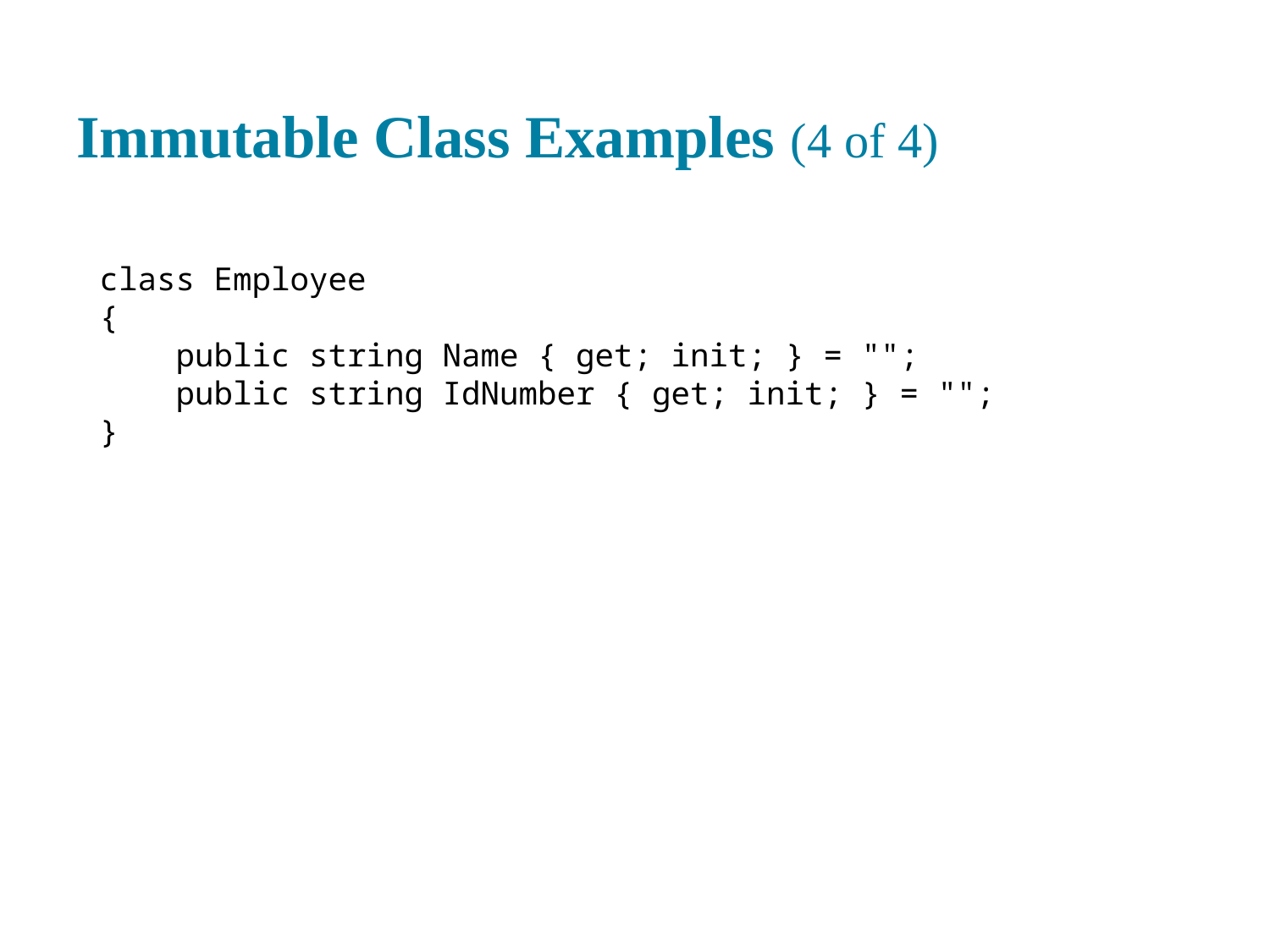

# Immutable Class Examples (4 of 4)
class Employee
{
    public string Name { get; init; } = "";
    public string IdNumber { get; init; } = "";
}